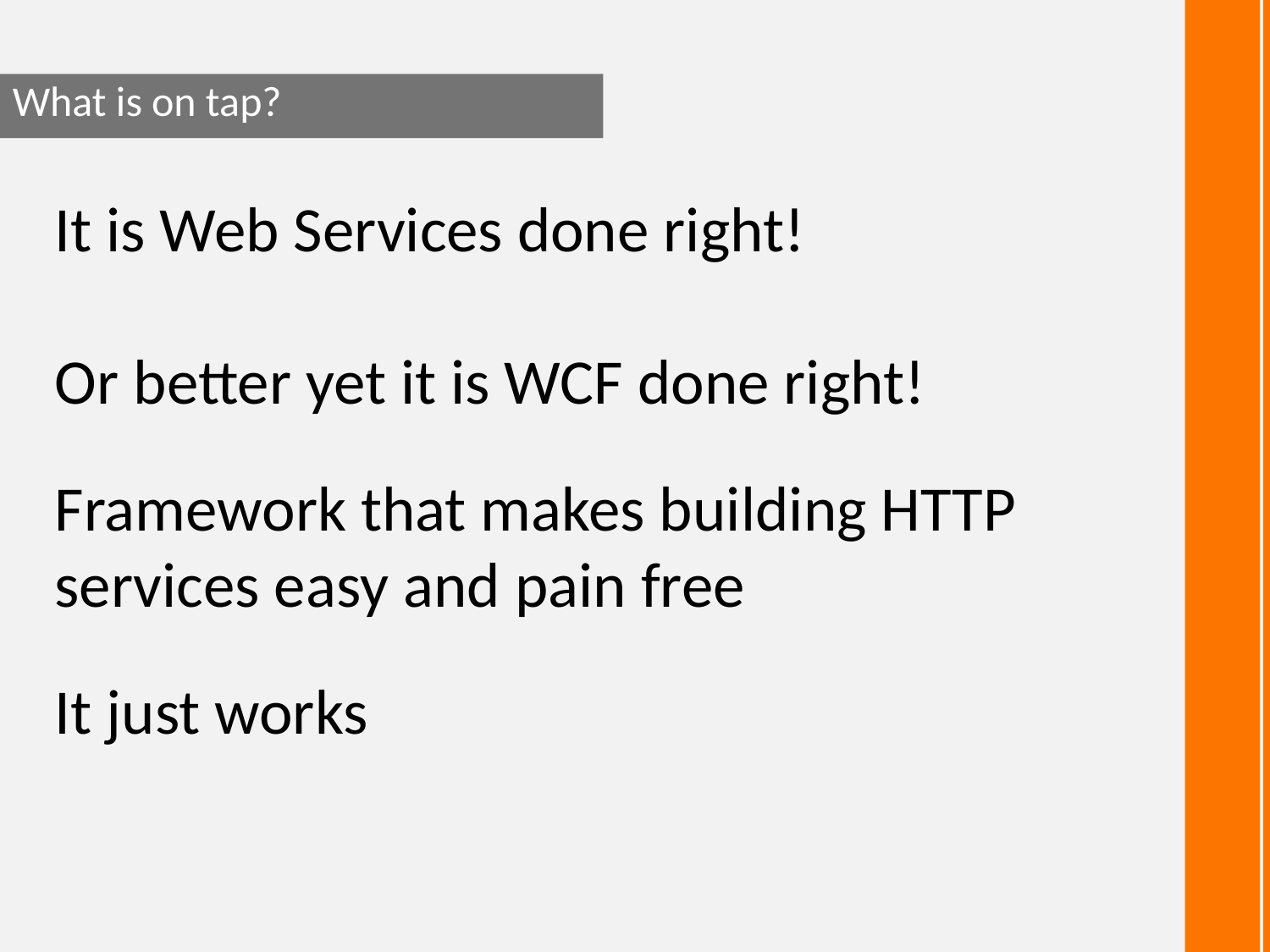

What is on tap?
It is Web Services done right!

Or better yet it is WCF done right!

Framework that makes building HTTP services easy and pain free

It just works